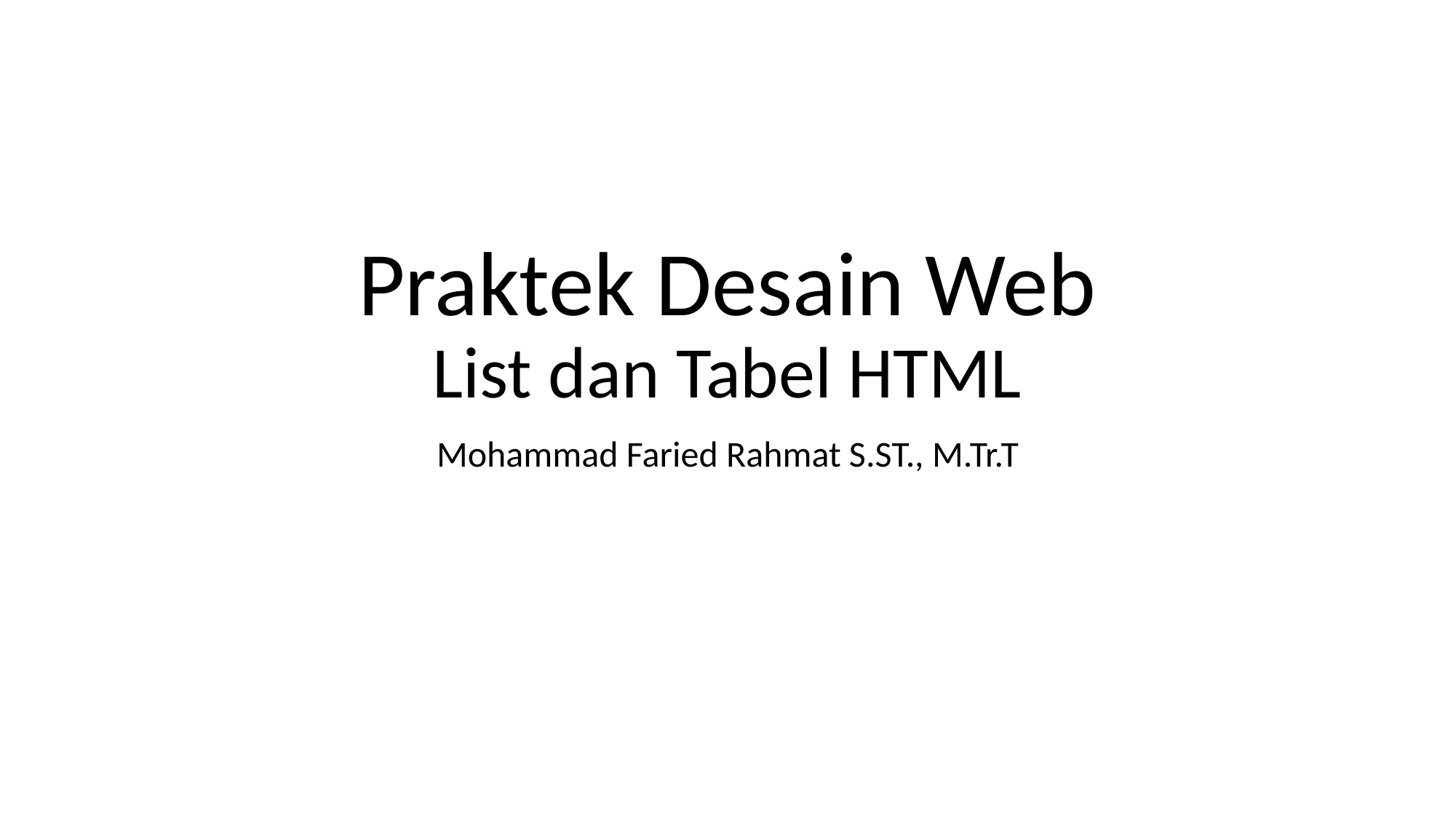

# Praktek Desain Web List dan Tabel HTML
Mohammad Faried Rahmat S.ST., M.Tr.T